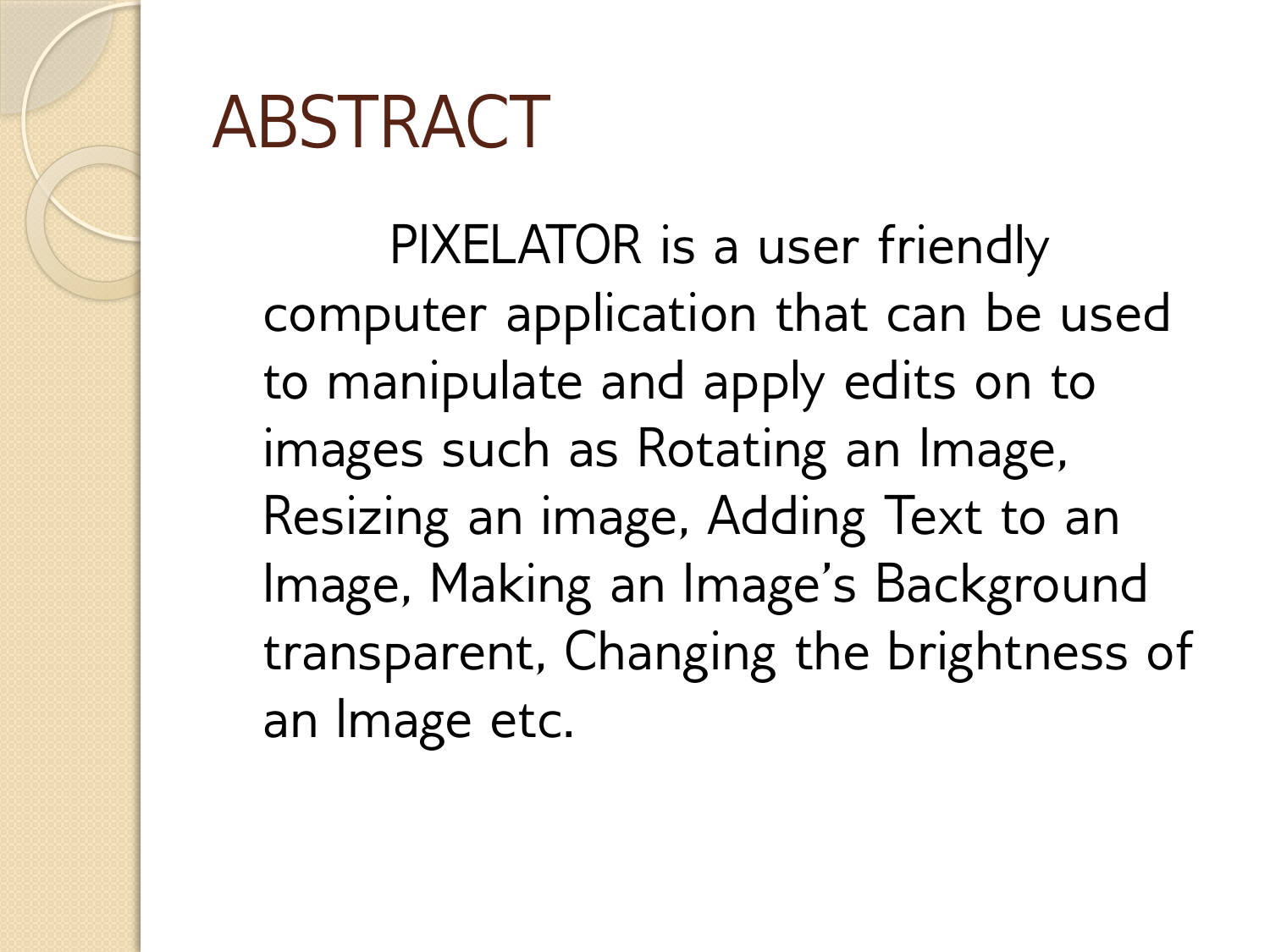

# ABSTRACT
		PIXELATOR is a user friendly computer application that can be used to manipulate and apply edits on to images such as Rotating an Image, Resizing an image, Adding Text to an Image, Making an Image’s Background transparent, Changing the brightness of an Image etc.